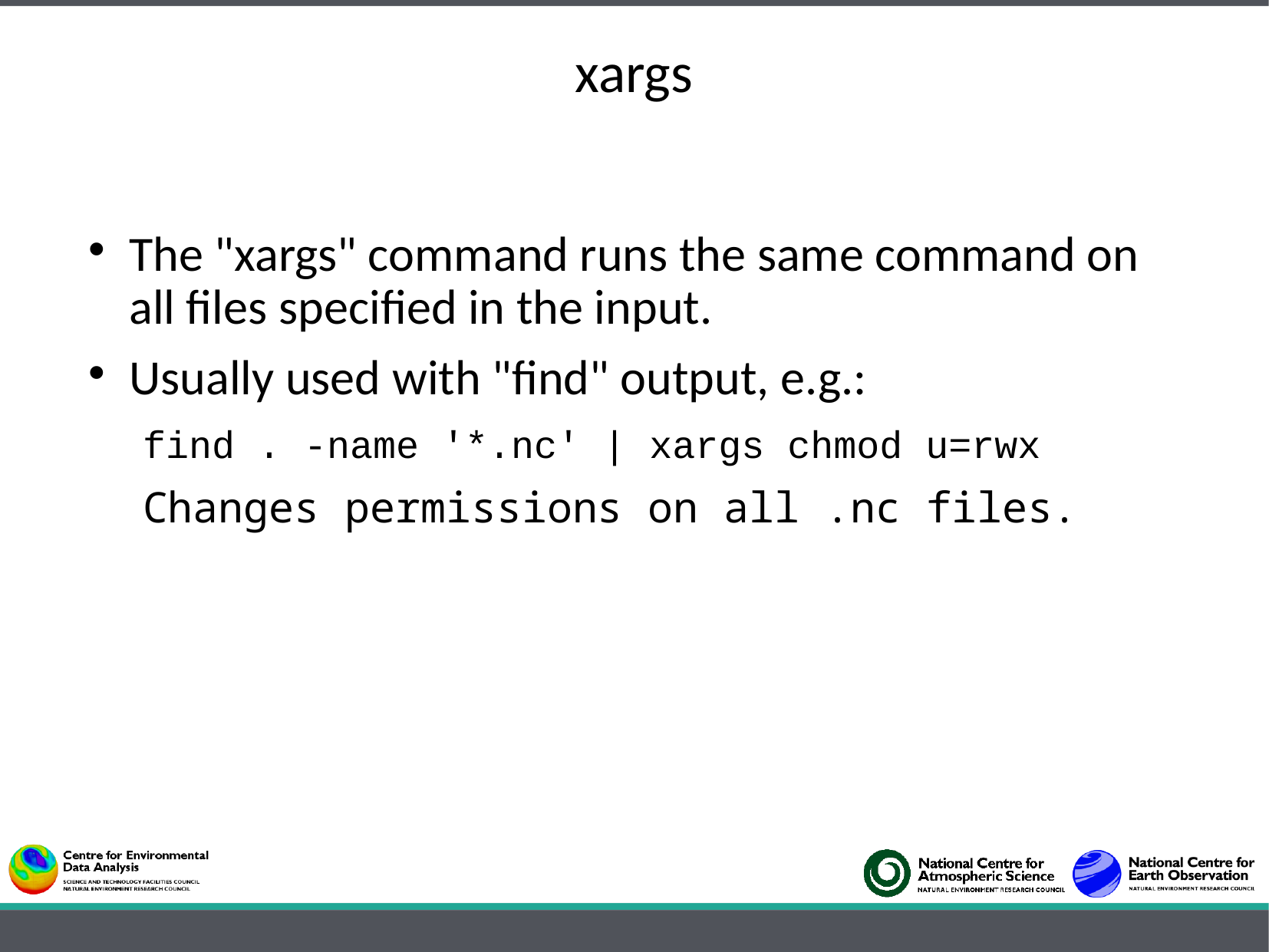

# xargs
The "xargs" command runs the same command on all files specified in the input.
Usually used with "find" output, e.g.:
find . -name '*.nc' | xargs chmod u=rwx
Changes permissions on all .nc files.